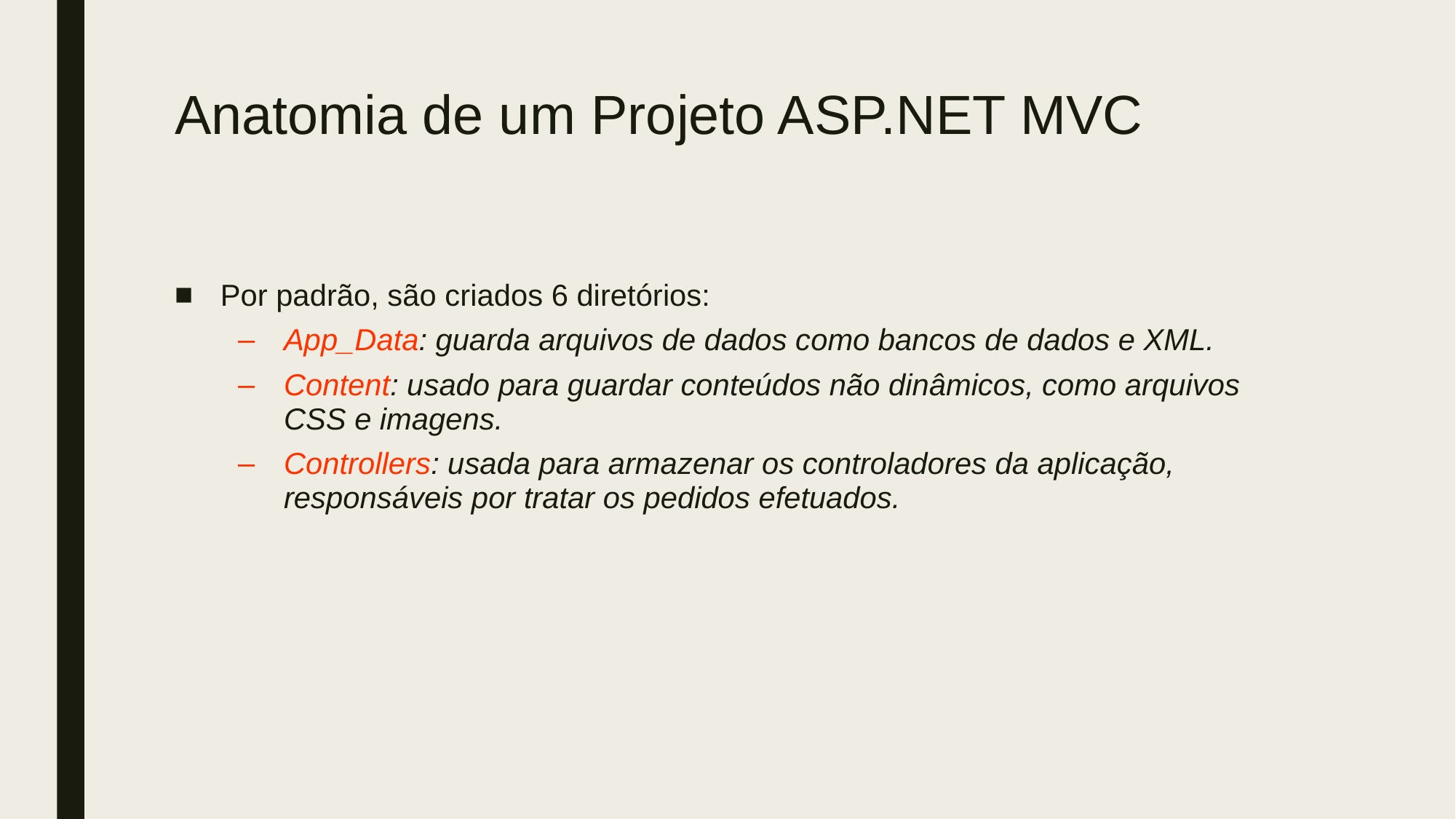

# Anatomia de um Projeto ASP.NET MVC
Por padrão, são criados 6 diretórios:
App_Data: guarda arquivos de dados como bancos de dados e XML.
Content: usado para guardar conteúdos não dinâmicos, como arquivos CSS e imagens.
Controllers: usada para armazenar os controladores da aplicação, responsáveis por tratar os pedidos efetuados.